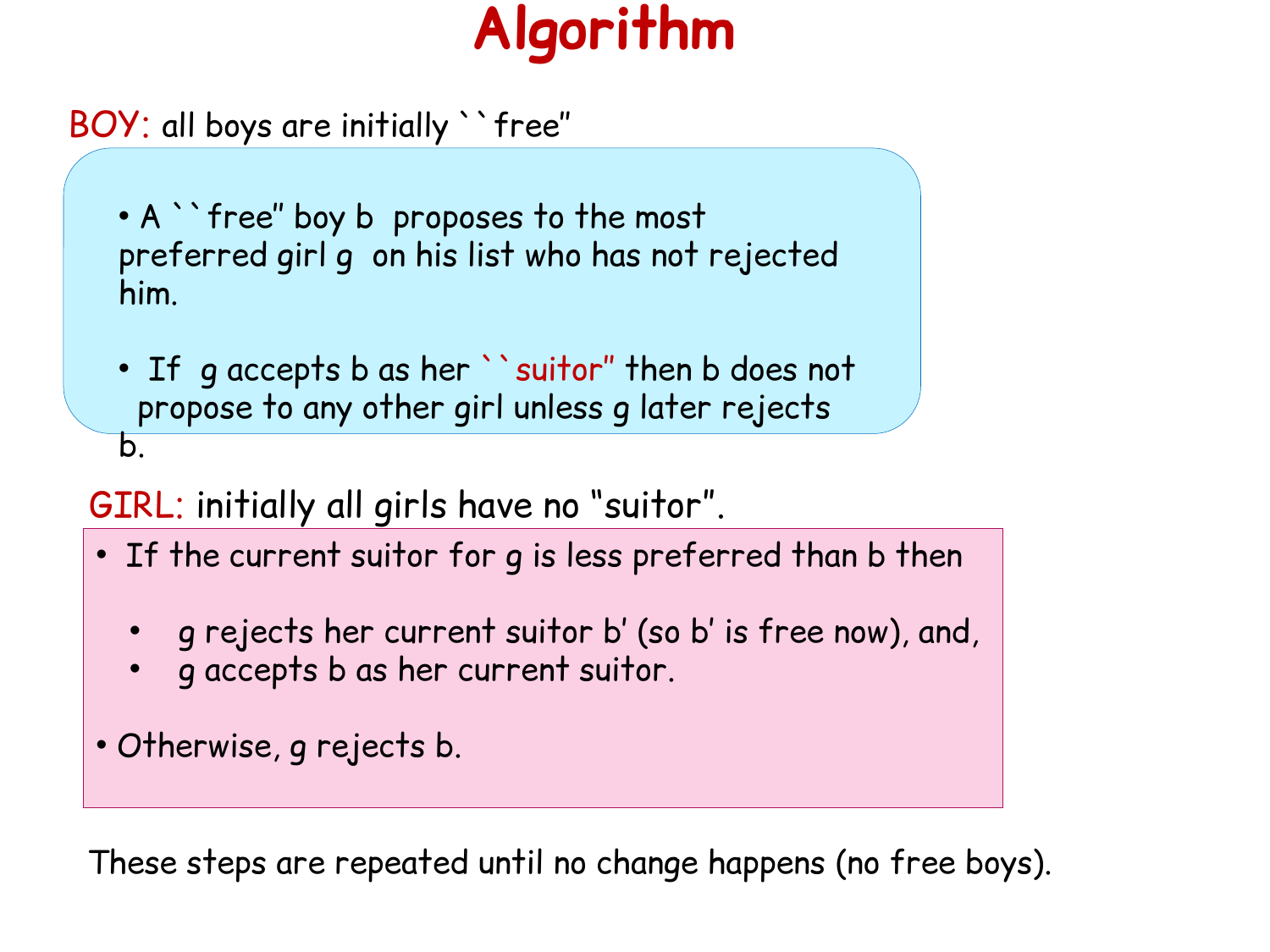

# Algorithm
BOY: all boys are initially ``free’’

 A ``free’’ boy b  proposes to the most preferred girl g  on his list who has not rejected him.

  If  g accepts b as her ``suitor’’ then b does not    propose to any other girl unless g later rejects b.

GIRL: initially all girls have no “suitor”.
  If the current suitor for g is less preferred than b then

  g rejects her current suitor b’ (so b’ is free now), and,
  g accepts b as her current suitor.

 Otherwise, g rejects b.

These steps are repeated until no change happens (no free boys).